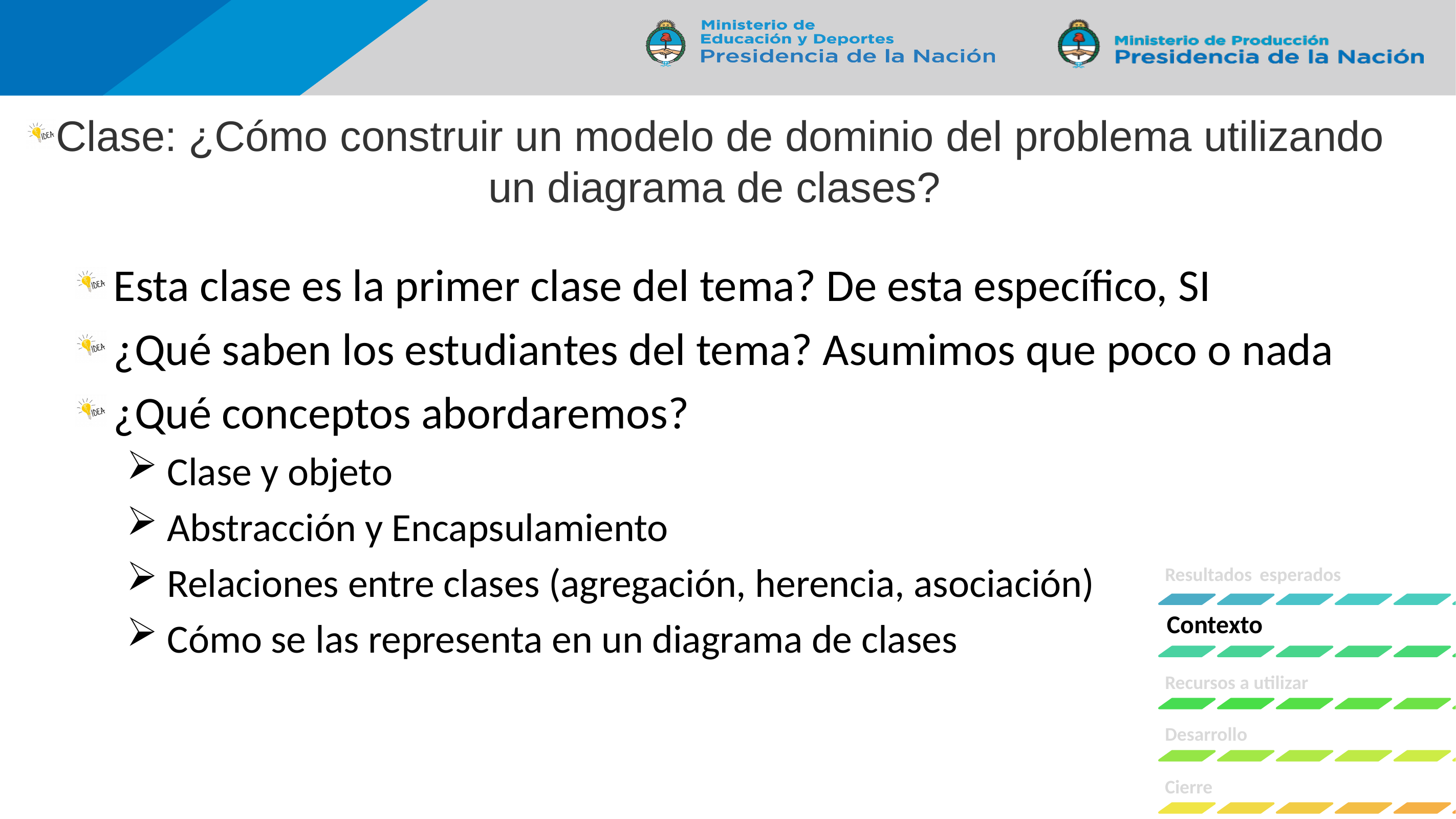

# Clase: ¿Cómo construir un modelo de dominio del problema utilizando un diagrama de clases?
Esta clase es la primer clase del tema? De esta específico, SI
¿Qué saben los estudiantes del tema? Asumimos que poco o nada
¿Qué conceptos abordaremos?
 Clase y objeto
 Abstracción y Encapsulamiento
 Relaciones entre clases (agregación, herencia, asociación)
 Cómo se las representa en un diagrama de clases

Resultados esperados
Contexto
Recursos a utilizar
Desarrollo
Cierre